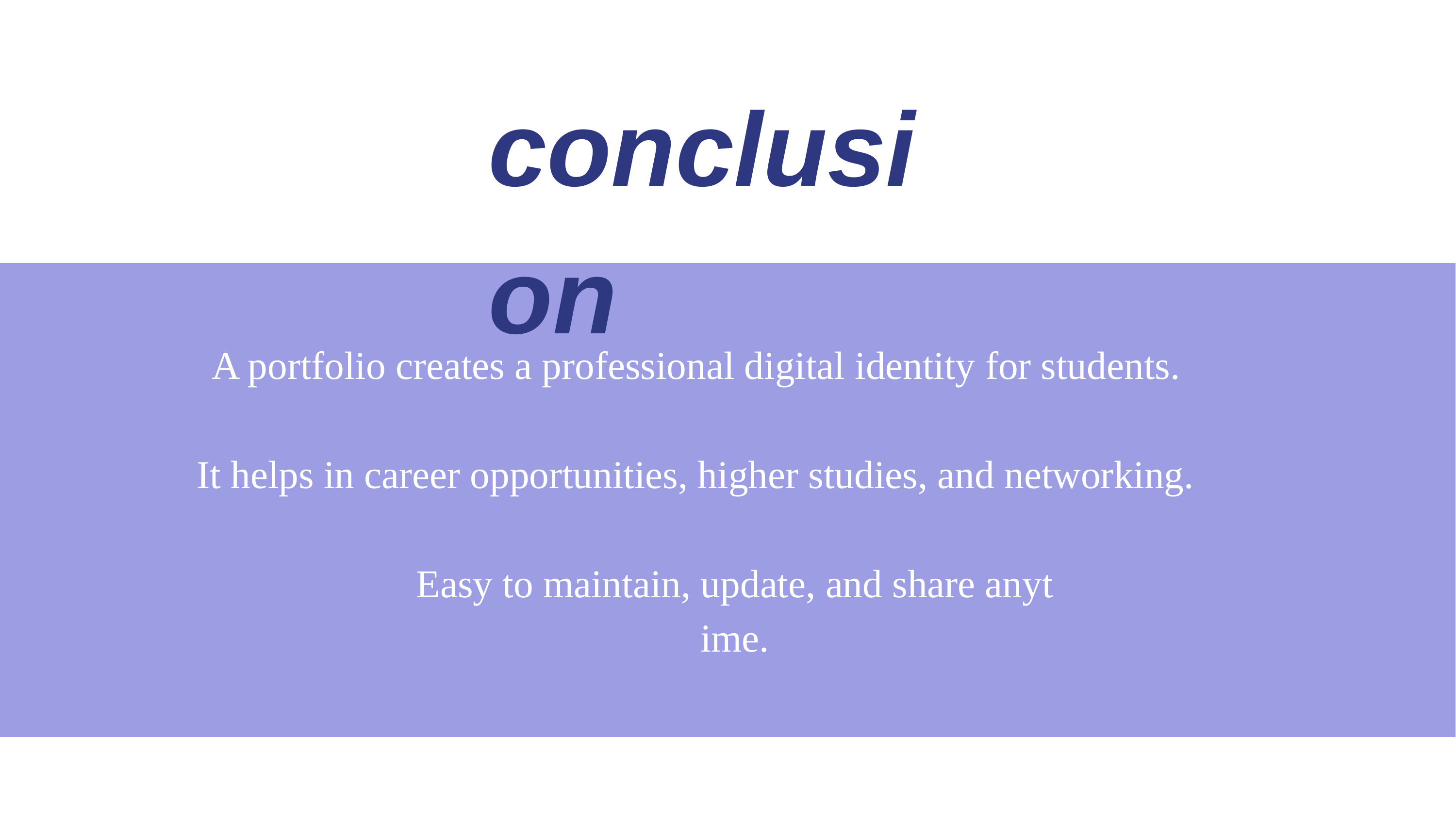

conclusion

A portfolio creates a professional digital identity for students.
It helps in career opportunities, higher studies, and networking.
Easy to maintain, update, and share anyt ime.